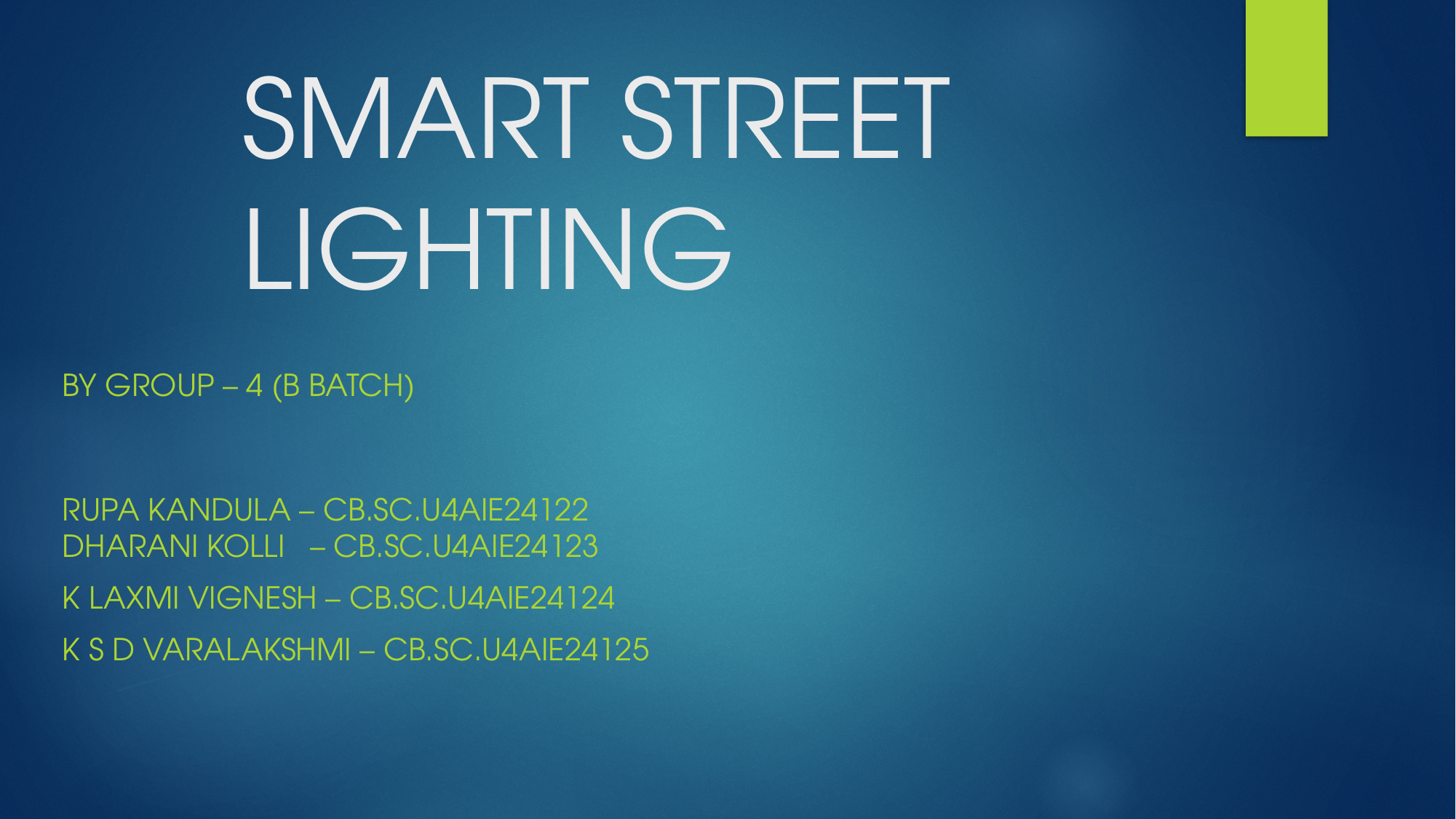

# SMART STREET LIGHTING
BY GROUP – 4 (B BATCH)
Rupa Kandula – CB.SC.U4AIE24122
Dharani Kolli   – CB.SC.U4AIE24123
K Laxmi Vignesh – CB.SC.U4AIE24124
K S D Varalakshmi – CB.SC.U4AIE24125